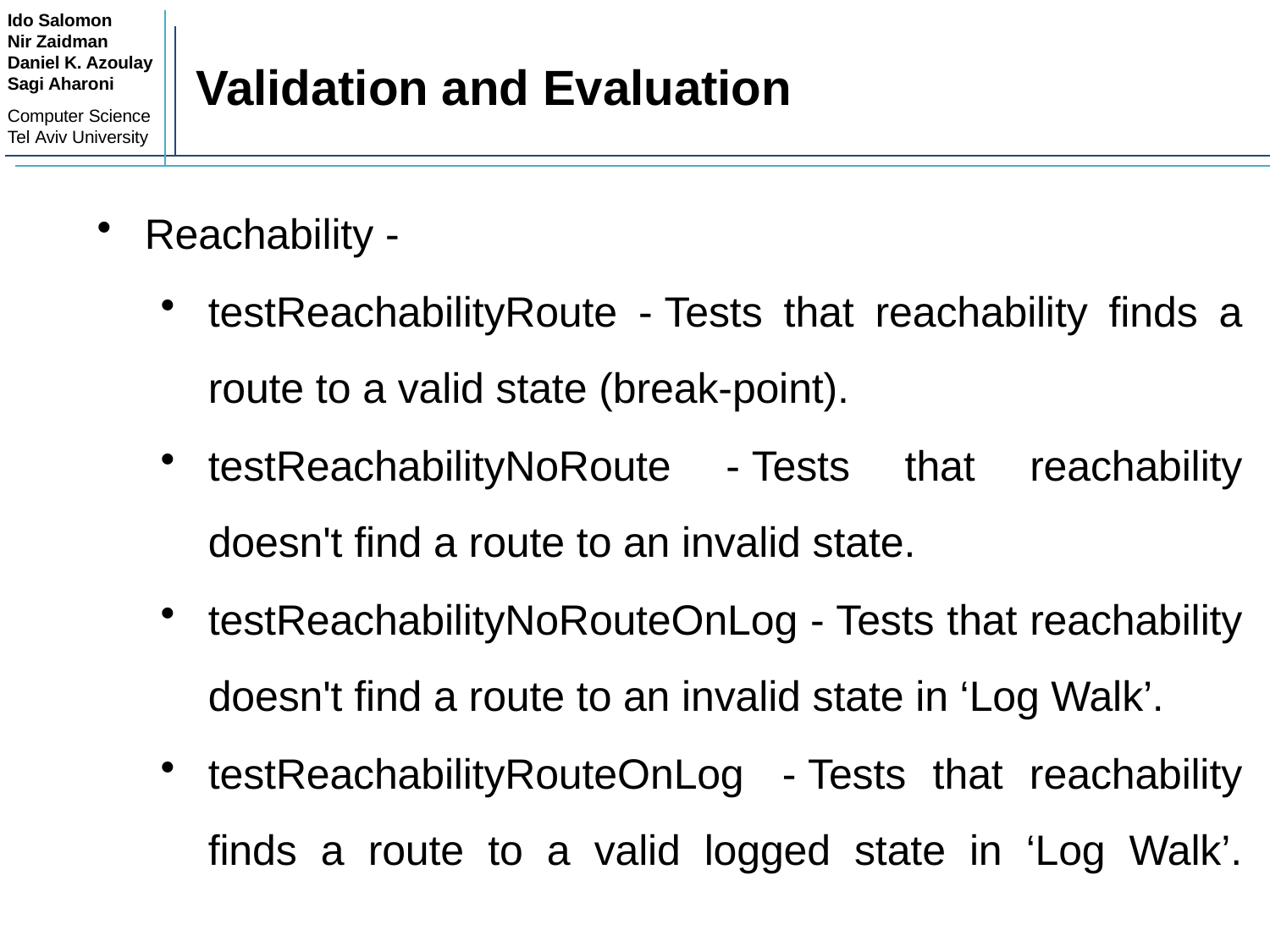

Ido Salomon
Nir Zaidman
Daniel K. Azoulay
Sagi Aharoni
Computer Science  Tel Aviv University
# Validation and Evaluation
Reachability -
testReachabilityRoute - Tests that reachability finds a route to a valid state (break-point).
testReachabilityNoRoute - Tests that reachability doesn't find a route to an invalid state.
testReachabilityNoRouteOnLog - Tests that reachability doesn't find a route to an invalid state in ‘Log Walk’.
testReachabilityRouteOnLog  - Tests that reachability finds a route to a valid logged state in ‘Log Walk’.